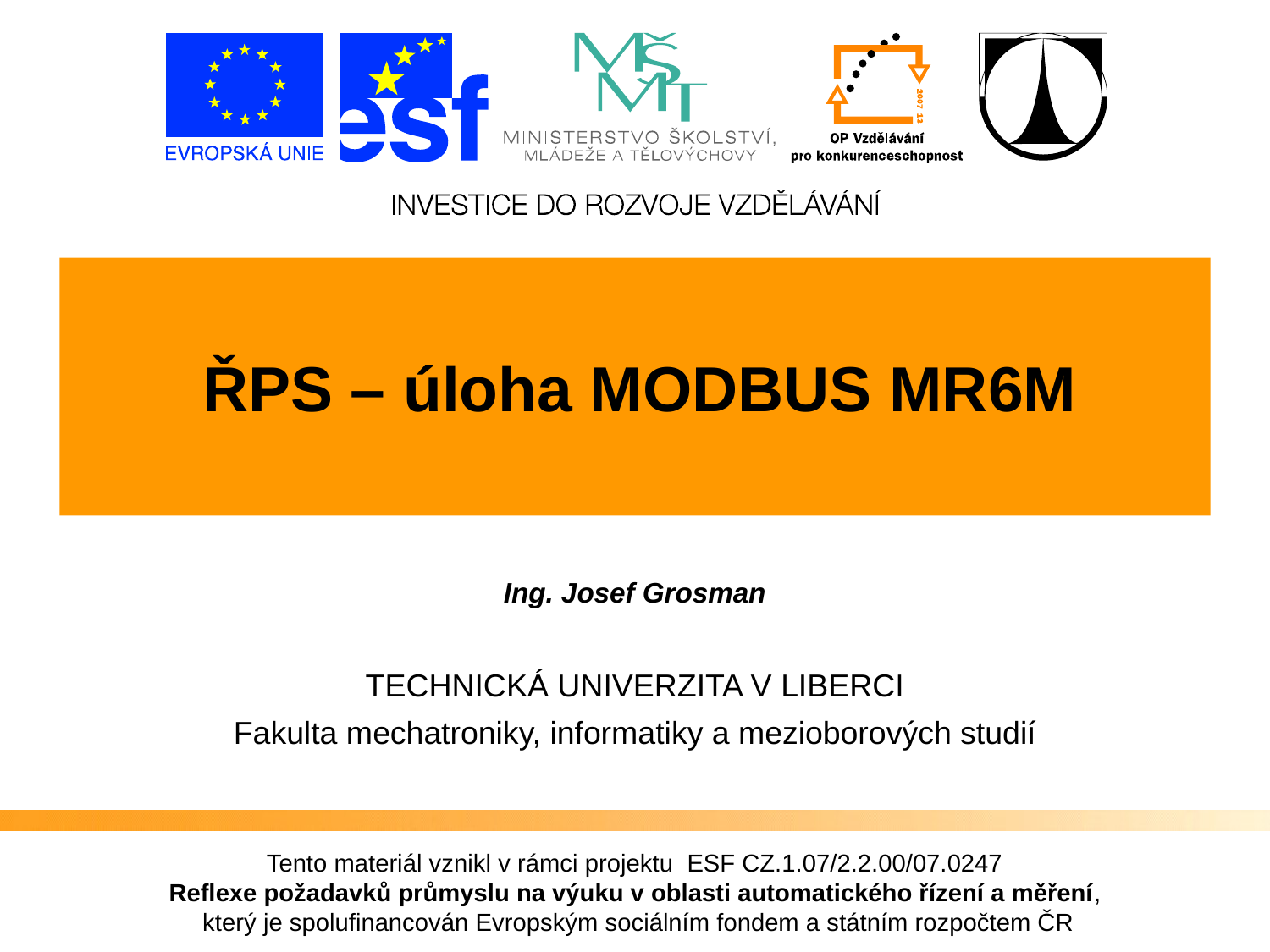

ŘPS – úloha MODBUS MR6M
Ing. Josef Grosman